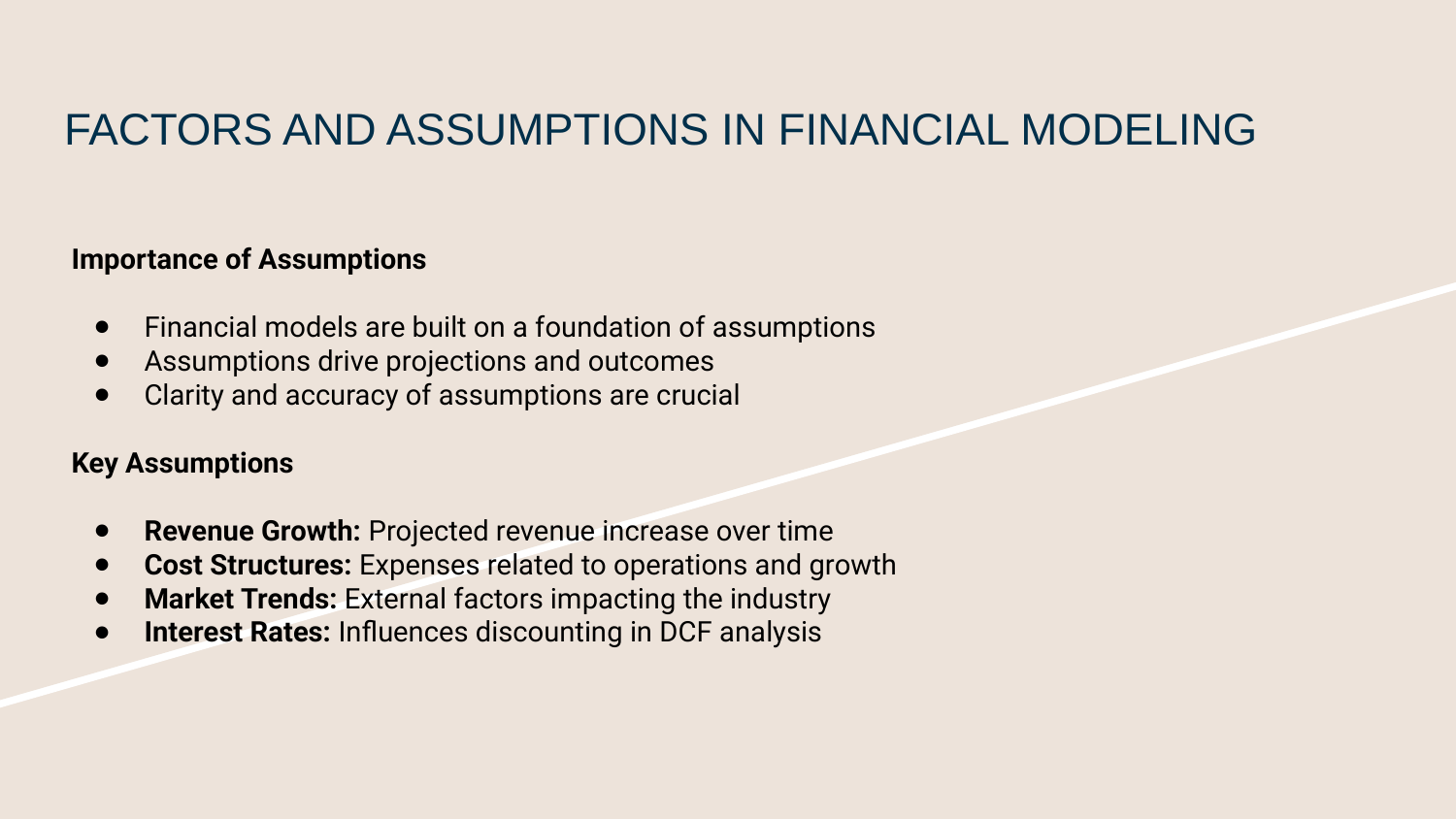

# FACTORS AND ASSUMPTIONS IN FINANCIAL MODELING
Importance of Assumptions

Financial models are built on a foundation of assumptions
Assumptions drive projections and outcomes
Clarity and accuracy of assumptions are crucial

Key Assumptions

Revenue Growth: Projected revenue increase over time
Cost Structures: Expenses related to operations and growth
Market Trends: External factors impacting the industry
Interest Rates: Influences discounting in DCF analysis